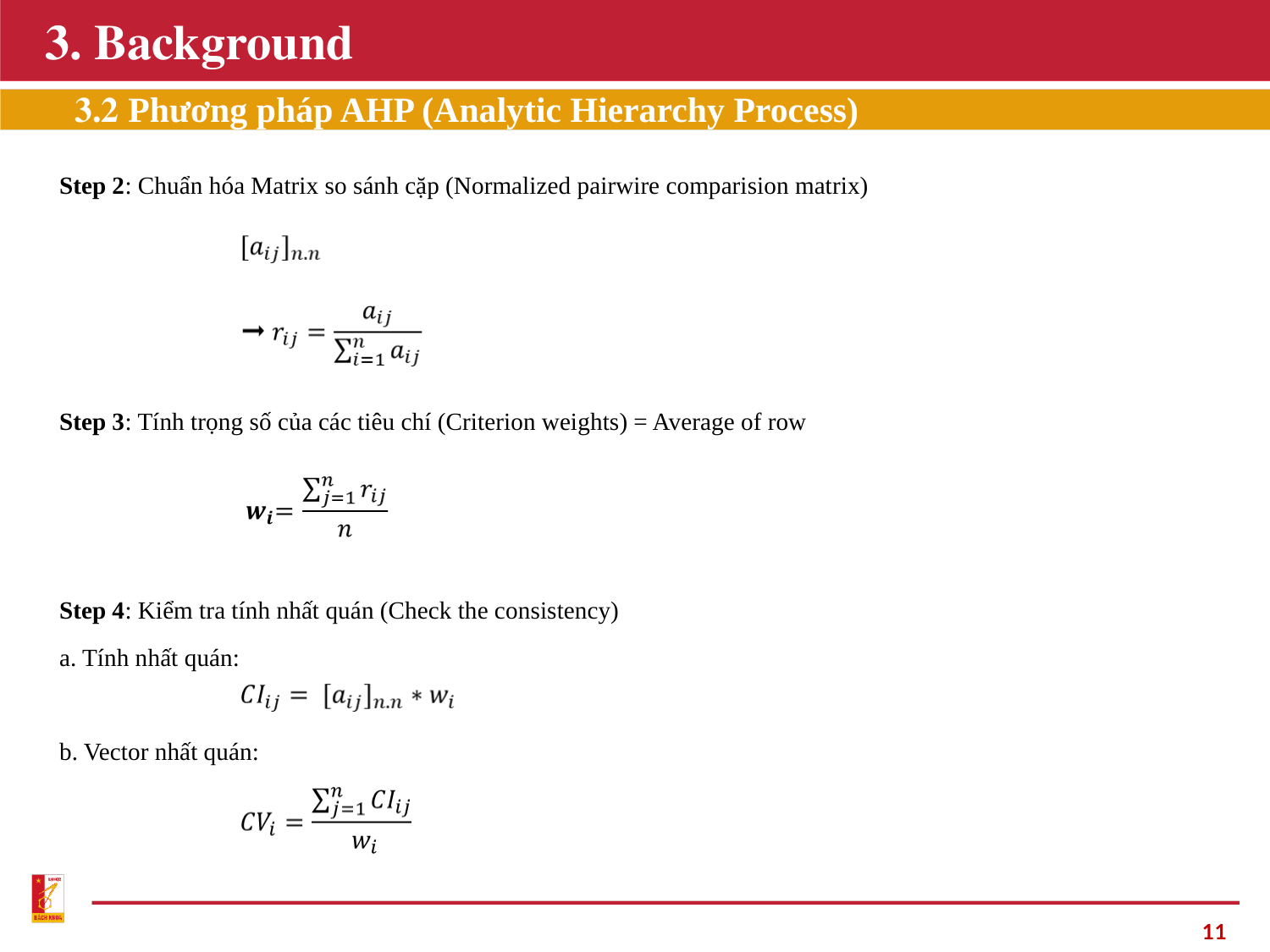

3. Background
3.2 Phương pháp AHP (Analytic Hierarchy Process)

Step 2: Chuẩn hóa Matrix so sánh cặp (Normalized pairwire comparision matrix)

Step 3: Tính trọng số của các tiêu chí (Criterion weights) = Average of row

Step 4: Kiểm tra tính nhất quán (Check the consistency)
a. Tính nhất quán:

b. Vector nhất quán:

11